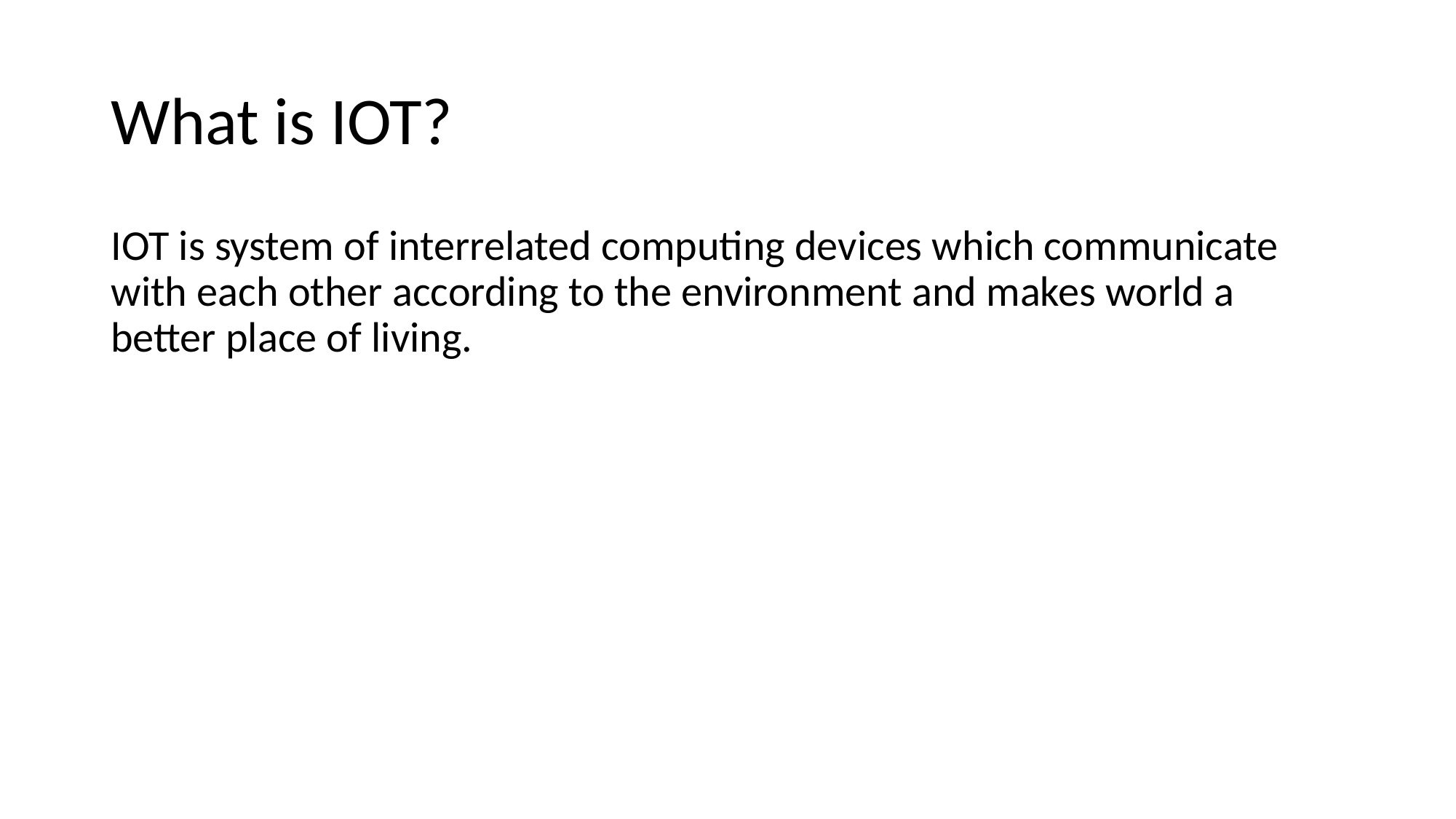

# What is IOT?
IOT is system of interrelated computing devices which communicate with each other according to the environment and makes world a better place of living.